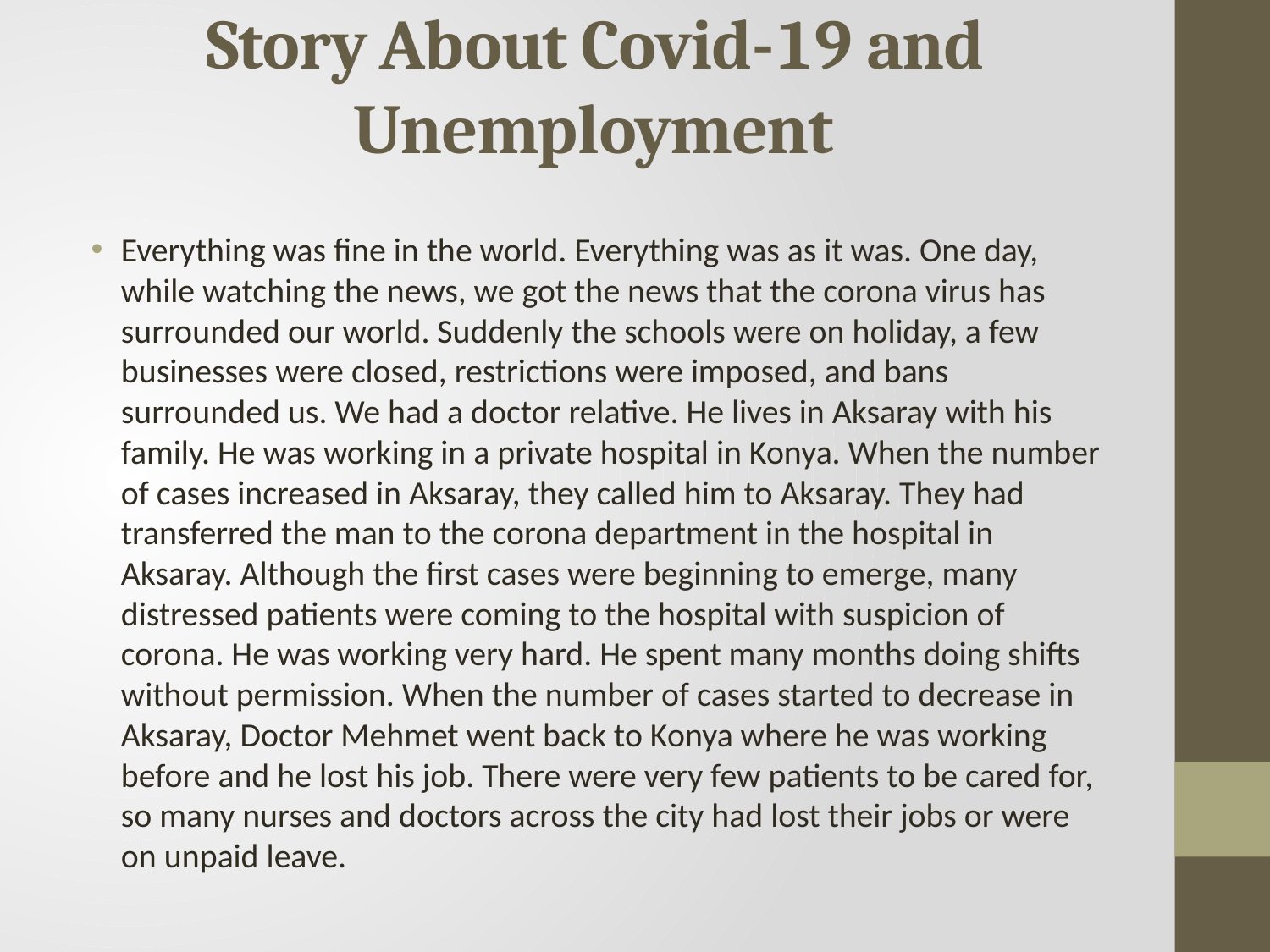

# Story About Covid-19 and Unemployment
Everything was fine in the world. Everything was as it was. One day, while watching the news, we got the news that the corona virus has surrounded our world. Suddenly the schools were on holiday, a few businesses were closed, restrictions were imposed, and bans surrounded us. We had a doctor relative. He lives in Aksaray with his family. He was working in a private hospital in Konya. When the number of cases increased in Aksaray, they called him to Aksaray. They had transferred the man to the corona department in the hospital in Aksaray. Although the first cases were beginning to emerge, many distressed patients were coming to the hospital with suspicion of corona. He was working very hard. He spent many months doing shifts without permission. When the number of cases started to decrease in Aksaray, Doctor Mehmet went back to Konya where he was working before and he lost his job. There were very few patients to be cared for, so many nurses and doctors across the city had lost their jobs or were on unpaid leave.